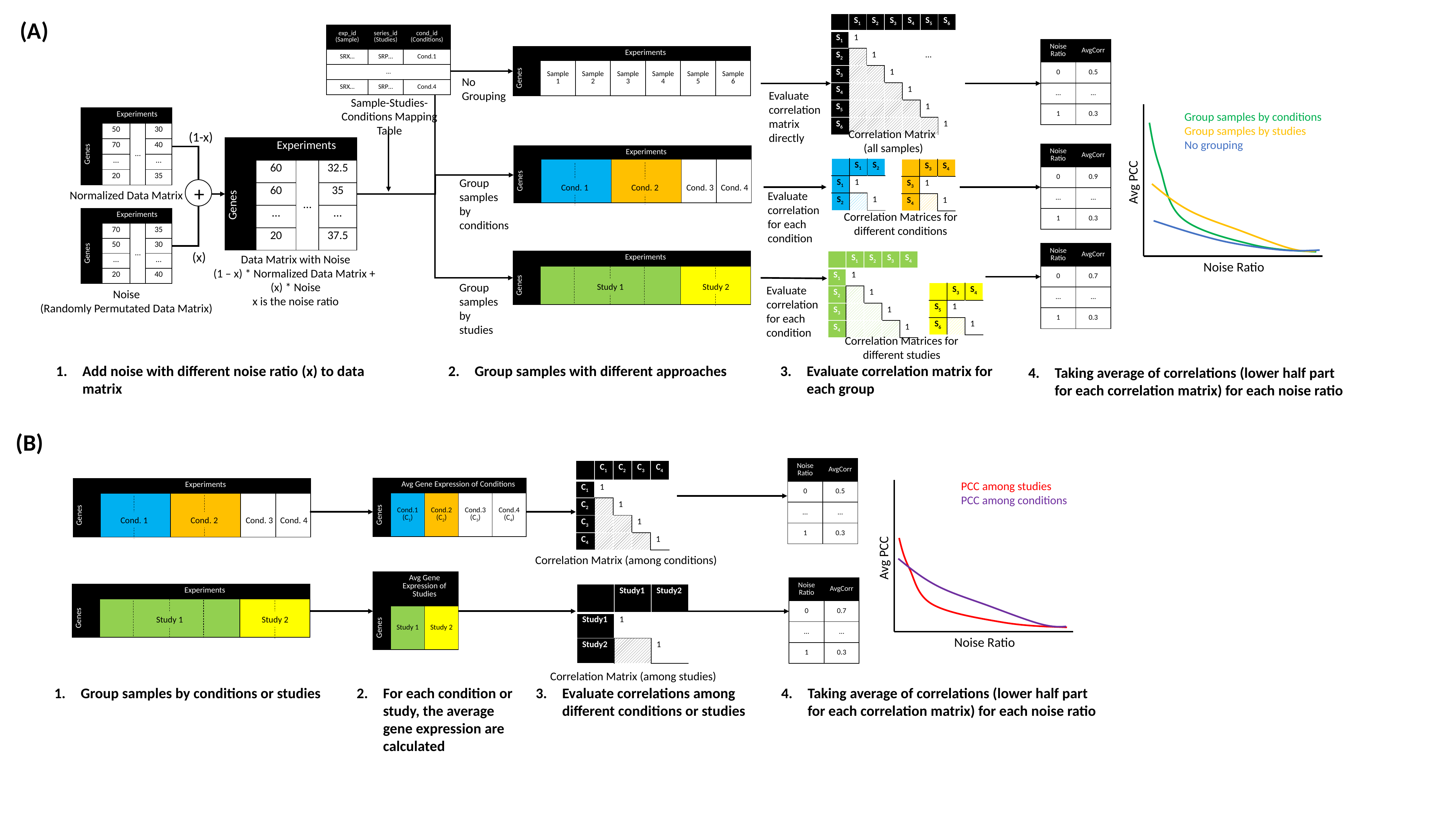

(A)
|  | S1 | S2 | S3 | S4 | S5 | S6 |
| --- | --- | --- | --- | --- | --- | --- |
| S1 | 1 |  |  |  |  |  |
| S2 |  | 1 |  |  | … |  |
| S3 |  |  | 1 |  |  |  |
| S4 |  |  |  | 1 |  |  |
| S5 |  |  |  |  | 1 |  |
| S6 |  |  |  |  |  | 1 |
| exp\_id (Sample) | series\_id (Studies) | cond\_id (Conditions) |
| --- | --- | --- |
| SRX… | SRP… | Cond.1 |
| … |  |  |
| SRX… | SRP… | Cond.4 |
| Noise Ratio | AvgCorr |
| --- | --- |
| 0 | 0.5 |
| … | … |
| 1 | 0.3 |
|  | Experiments |  |  |  |  |  |
| --- | --- | --- | --- | --- | --- | --- |
| Genes | Sample1 | Sample2 | Sample3 | Sample4 | Sample5 | Sample6 |
No Grouping
Evaluate correlation matrix directly
Sample-Studies-Conditions Mapping Table
Group samples by conditions
Group samples by studies
No grouping
|  | Experiments |  |  |
| --- | --- | --- | --- |
| Genes | 50 | … | 30 |
|  | 70 |  | 40 |
|  | … |  | … |
|  | 20 |  | 35 |

Correlation Matrix
(all samples)
(1-x)
|  | Experiments |  |  |
| --- | --- | --- | --- |
| Genes | 60 | … | 32.5 |
|  | 60 |  | 35 |
|  | … |  | … |
|  | 20 |  | 37.5 |
| Noise Ratio | AvgCorr |
| --- | --- |
| 0 | 0.9 |
| … | … |
| 1 | 0.3 |
|  | Experiments |  |  |  |
| --- | --- | --- | --- | --- |
| Genes |  |  |  |  |
|  | S1 | S2 |
| --- | --- | --- |
| S1 | 1 |  |
| S2 |  | 1 |
|  | S3 | S4 |
| --- | --- | --- |
| S3 | 1 |  |
| S4 |  | 1 |
Avg PCC
Group samples by conditions
Cond. 4
Cond. 1
Cond. 2
Cond. 3
+

Normalized Data Matrix
Evaluate correlation for each condition
Correlation Matrices for different conditions
|  | Experiments |  |  |
| --- | --- | --- | --- |
| Genes | 70 | … | 35 |
|  | 50 |  | 30 |
|  | … |  | … |
|  | 20 |  | 40 |

| Noise Ratio | AvgCorr |
| --- | --- |
| 0 | 0.7 |
| … | … |
| 1 | 0.3 |
(x)
Data Matrix with Noise
(1 – x) * Normalized Data Matrix +
(x) * Noise
x is the noise ratio
|  | Experiments |  |
| --- | --- | --- |
| Genes |  |  |
|  | S1 | S2 | S3 | S4 |
| --- | --- | --- | --- | --- |
| S1 | 1 |  |  |  |
| S2 |  | 1 |  |  |
| S3 |  |  | 1 |  |
| S4 |  |  |  | 1 |
Noise Ratio
Group samples by studies
Study 2
Study 1
Evaluate correlation for each condition
|  | S3 | S4 |
| --- | --- | --- |
| S5 | 1 |  |
| S6 |  | 1 |
Noise
(Randomly Permutated Data Matrix)
Correlation Matrices for different studies
Add noise with different noise ratio (x) to data matrix
Evaluate correlation matrix for each group
Group samples with different approaches
Taking average of correlations (lower half part for each correlation matrix) for each noise ratio
(B)
| Noise Ratio | AvgCorr |
| --- | --- |
| 0 | 0.5 |
| … | … |
| 1 | 0.3 |
|  | C1 | C2 | C3 | C4 |
| --- | --- | --- | --- | --- |
| C1 | 1 |  |  |  |
| C2 |  | 1 |  |  |
| C3 |  |  | 1 |  |
| C4 |  |  |  | 1 |
PCC among studies
PCC among conditions
|  | Avg Gene Expression of Conditions |  |  |  |
| --- | --- | --- | --- | --- |
| Genes | Cond.1 (C1) | Cond.2 (C2) | Cond.3 (C3) | Cond.4 (C4) |
|  | Experiments |  |  |  |
| --- | --- | --- | --- | --- |
| Genes |  |  |  |  |
Cond. 4
Cond. 1
Cond. 2
Cond. 3

Avg PCC
Correlation Matrix (among conditions)

|  | Avg Gene Expression of Studies |  |
| --- | --- | --- |
| Genes | Study 1 | Study 2 |
| Noise Ratio | AvgCorr |
| --- | --- |
| 0 | 0.7 |
| … | … |
| 1 | 0.3 |
|  | Experiments |  |
| --- | --- | --- |
| Genes |  |  |
|  | Study1 | Study2 |
| --- | --- | --- |
| Study1 | 1 |  |
| Study2 |  | 1 |
Study 2
Study 1
Noise Ratio
Correlation Matrix (among studies)
Group samples by conditions or studies
Evaluate correlations among different conditions or studies
Taking average of correlations (lower half part for each correlation matrix) for each noise ratio
For each condition or study, the average gene expression are calculated